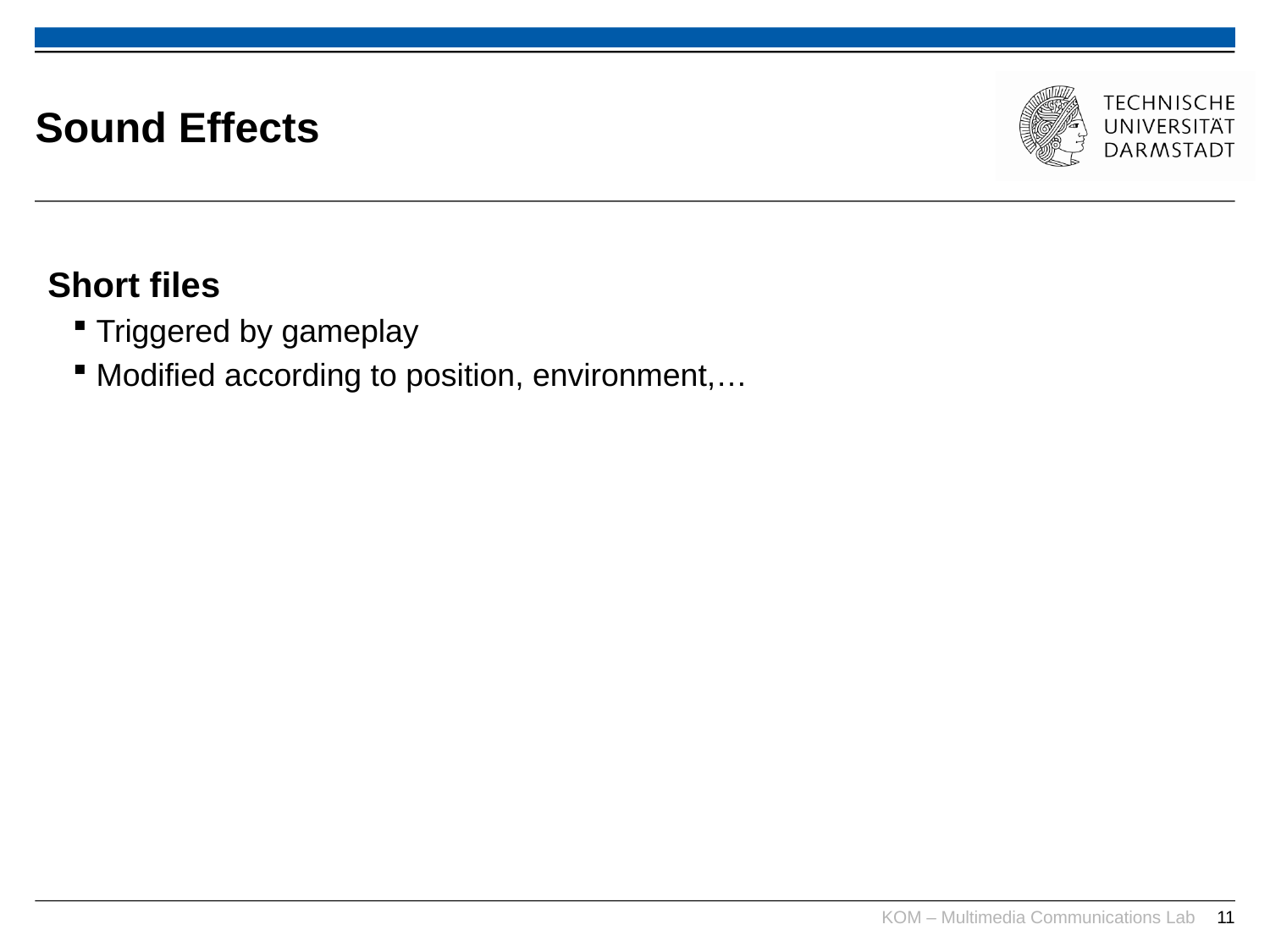

# Sound Effects

Short files
Triggered by gameplay
Modified according to position, environment,…